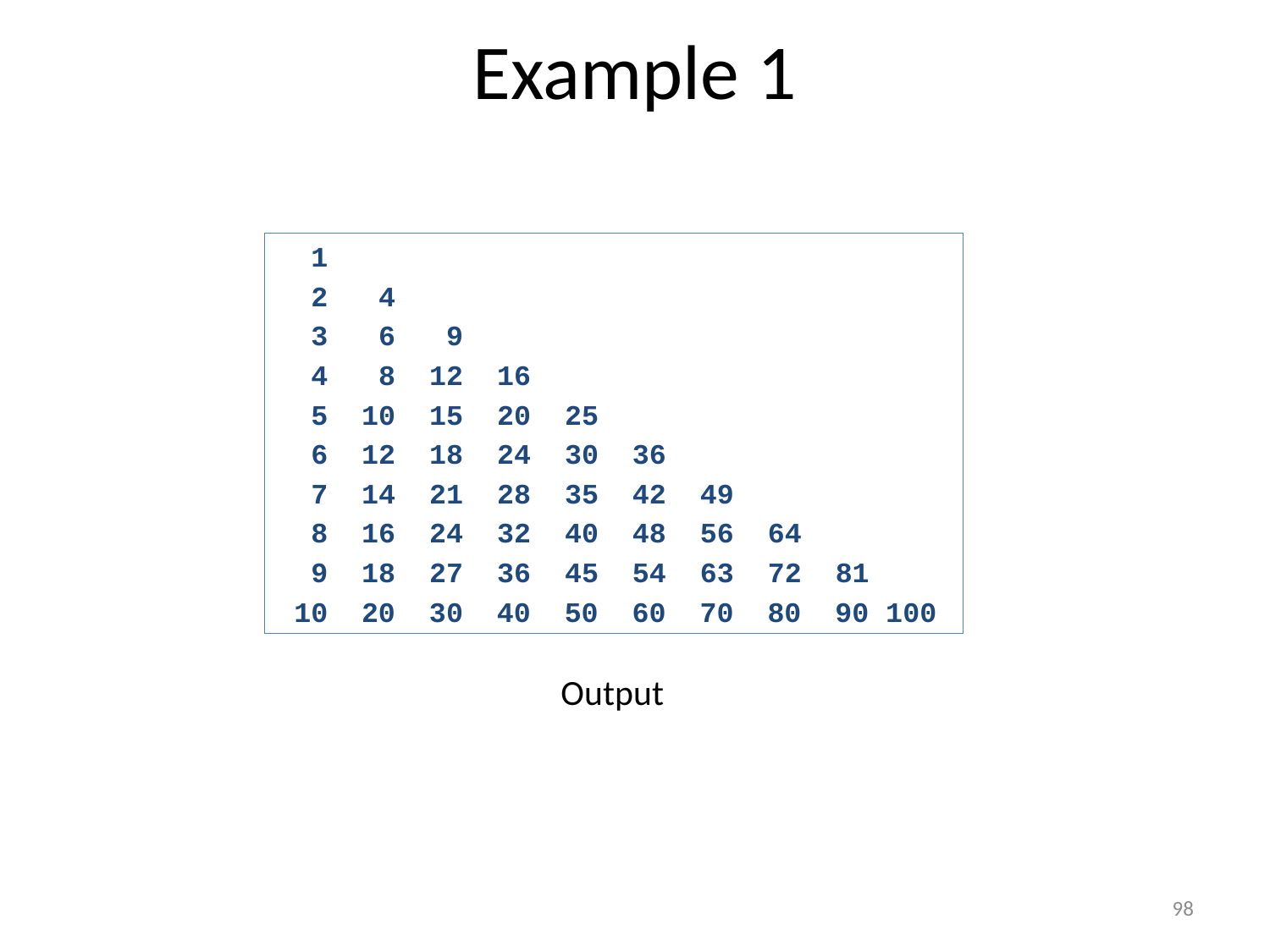

# Example 1
  1
  2   4
  3   6   9
  4   8  12  16
  5  10  15  20  25
  6  12  18  24  30  36
  7  14  21  28  35  42  49
  8  16  24  32  40  48  56  64
  9  18  27  36  45  54  63  72  81
 10  20  30  40  50  60  70  80  90 100
Output
98